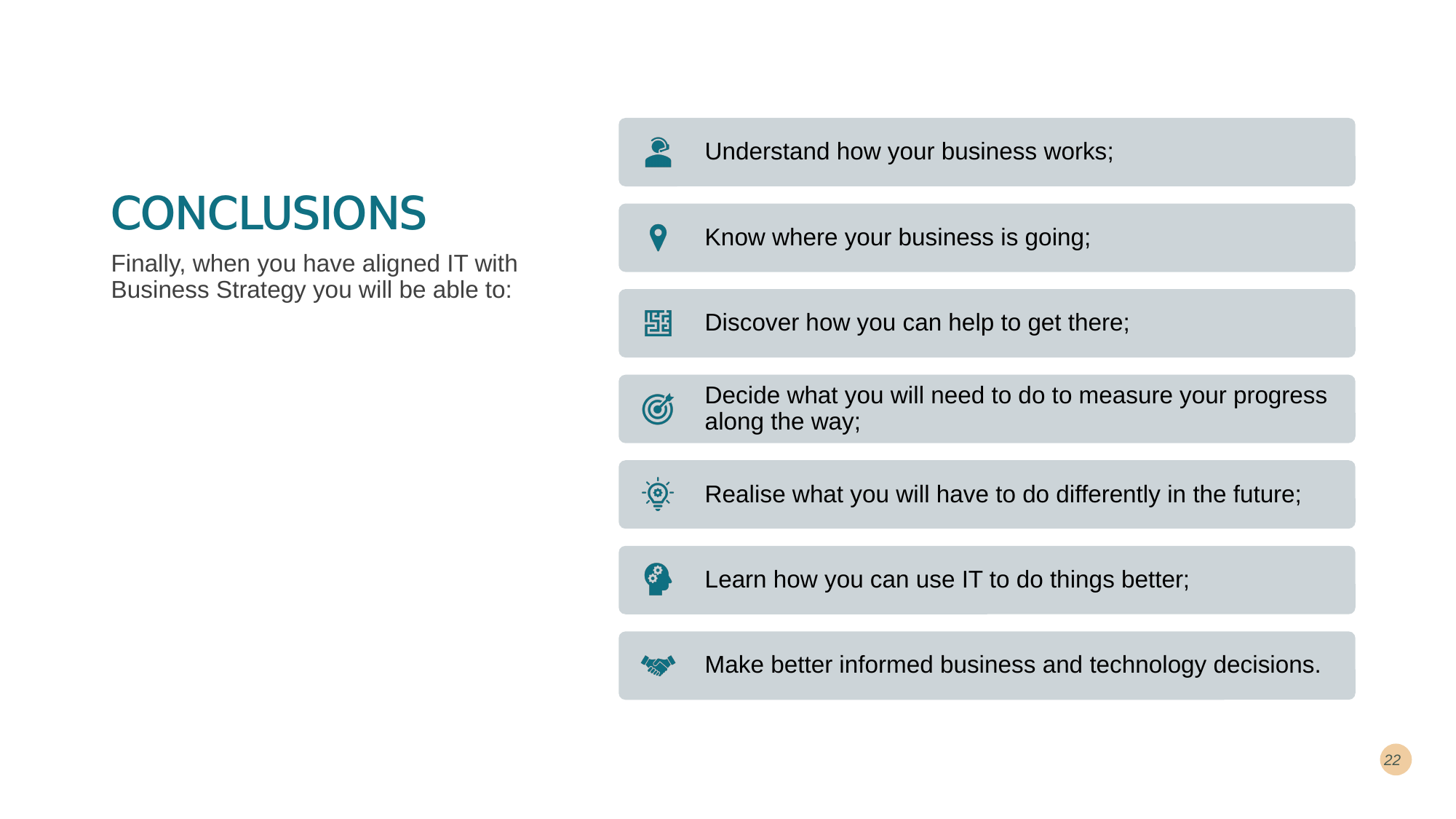

# CONCLUSIONS
Understand how your business works;
Know where your business is going;
Discover how you can help to get there;
Decide what you will need to do to measure your progress along the way;
Realise what you will have to do differently in the future;
Learn how you can use IT to do things better;
Make better informed business and technology decisions.
Finally, when you have aligned IT with Business Strategy you will be able to:
22